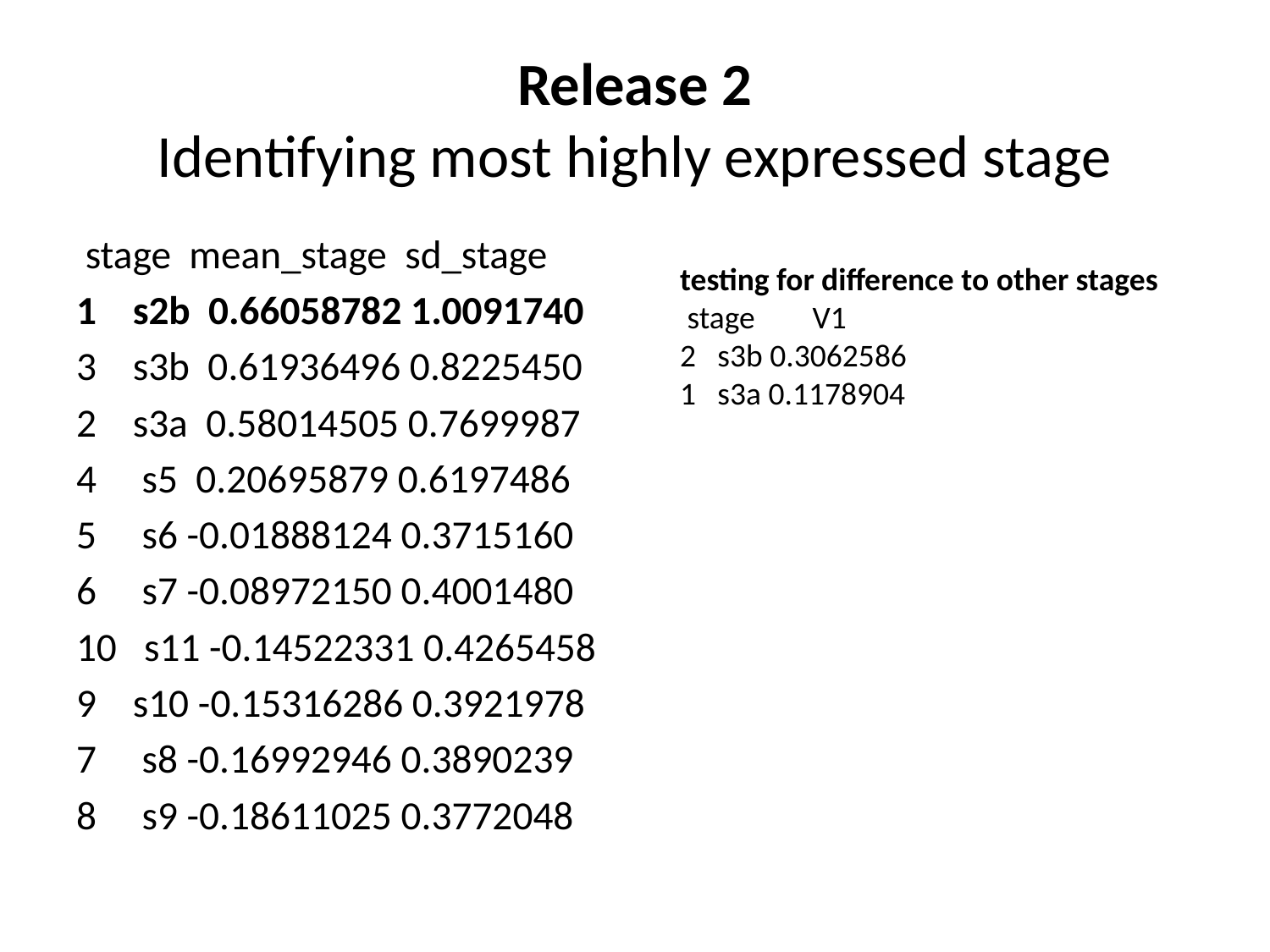

# Release 2 Identifying most highly expressed stage
 stage  mean_stage  sd_stage
1    s2b  0.66058782 1.0091740
3    s3b  0.61936496 0.8225450
2    s3a  0.58014505 0.7699987
4     s5  0.20695879 0.6197486
5     s6 -0.01888124 0.3715160
6     s7 -0.08972150 0.4001480
10   s11 -0.14522331 0.4265458
9    s10 -0.15316286 0.3921978
7     s8 -0.16992946 0.3890239
8     s9 -0.18611025 0.3772048
testing for difference to other stages
 stage        V1
2   s3b 0.3062586
1   s3a 0.1178904